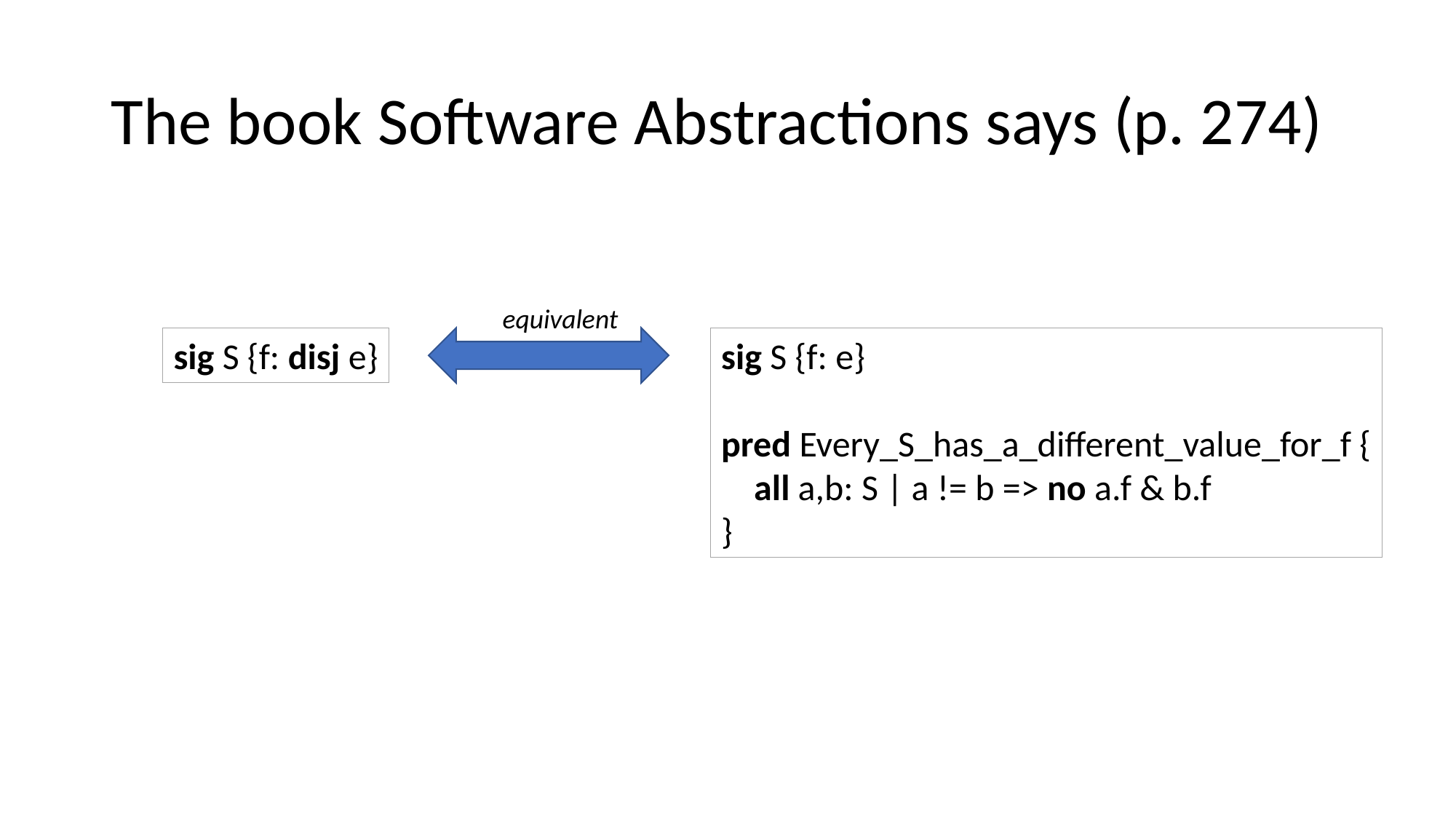

# The book Software Abstractions says (p. 274)
equivalent

sig S {f: e}

pred Every_S_has_a_different_value_for_f {
    all a,b: S | a != b => no a.f & b.f
}
sig S {f: disj e}